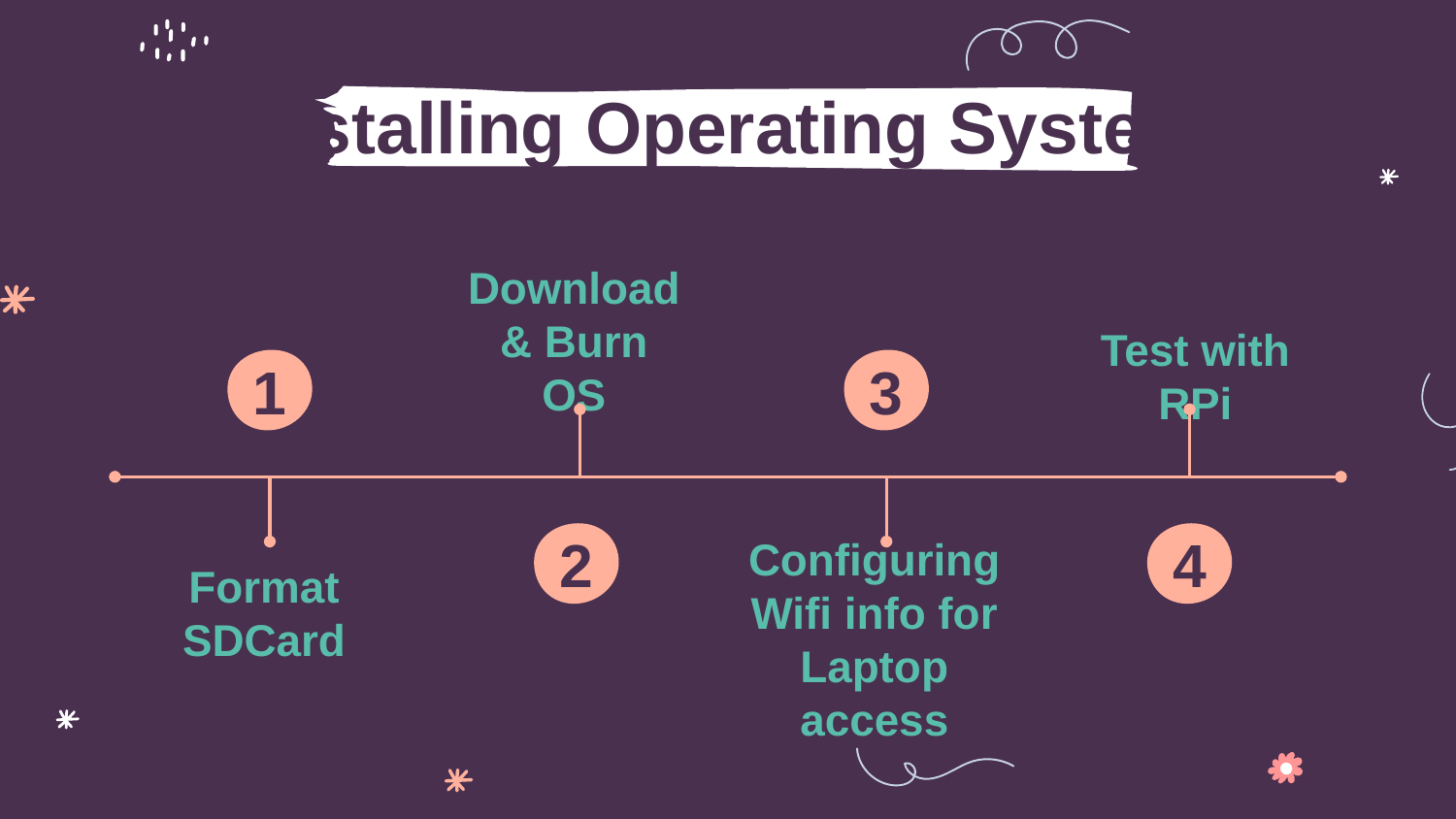

# Installing Operating System

Download & Burn OS
Test with RPi
1
3
2
4
Format SDCard
Configuring Wifi info for Laptop access